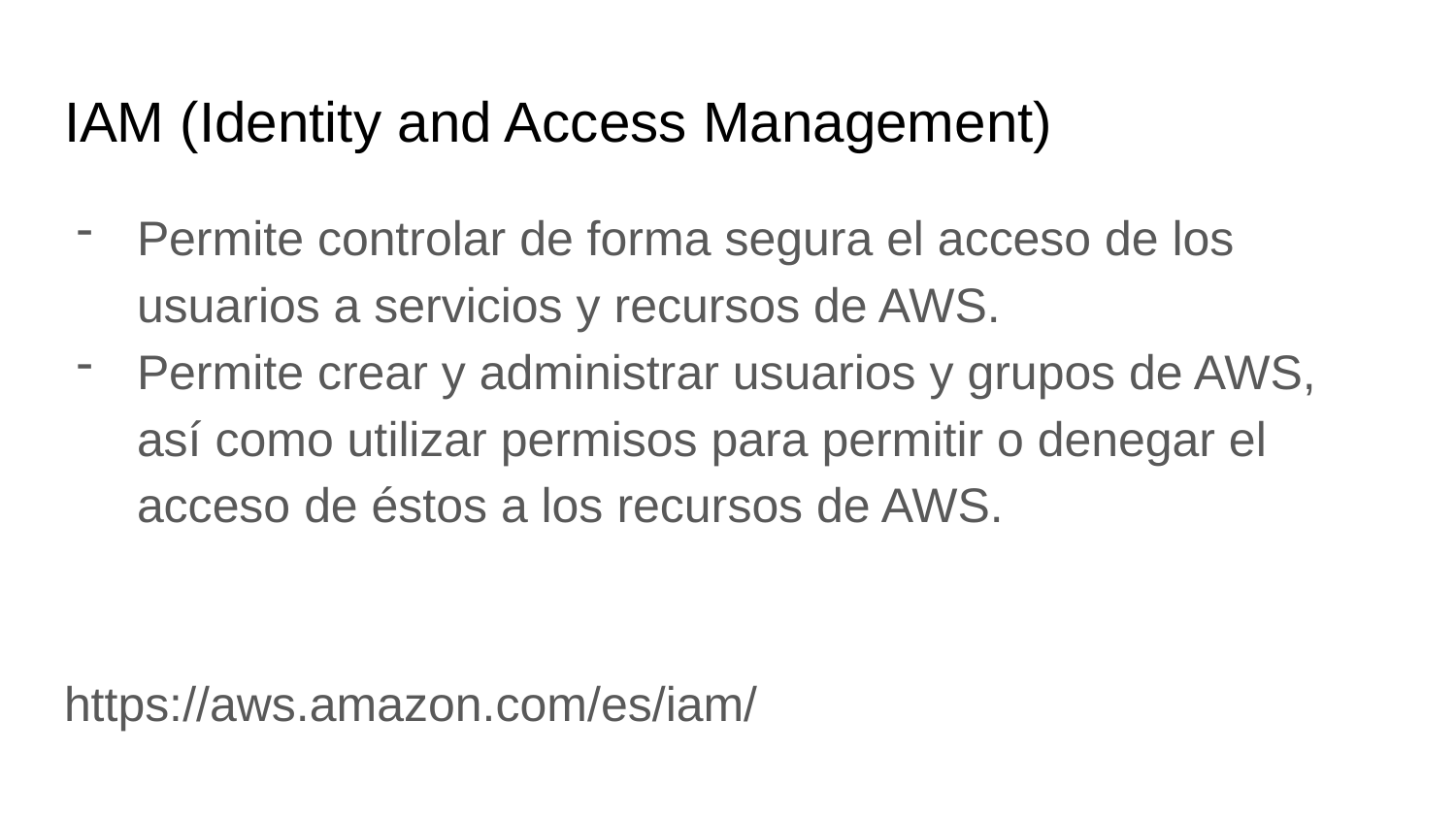

# IAM (Identity and Access Management)
Permite controlar de forma segura el acceso de los usuarios a servicios y recursos de AWS.
Permite crear y administrar usuarios y grupos de AWS, así como utilizar permisos para permitir o denegar el acceso de éstos a los recursos de AWS.

https://aws.amazon.com/es/iam/